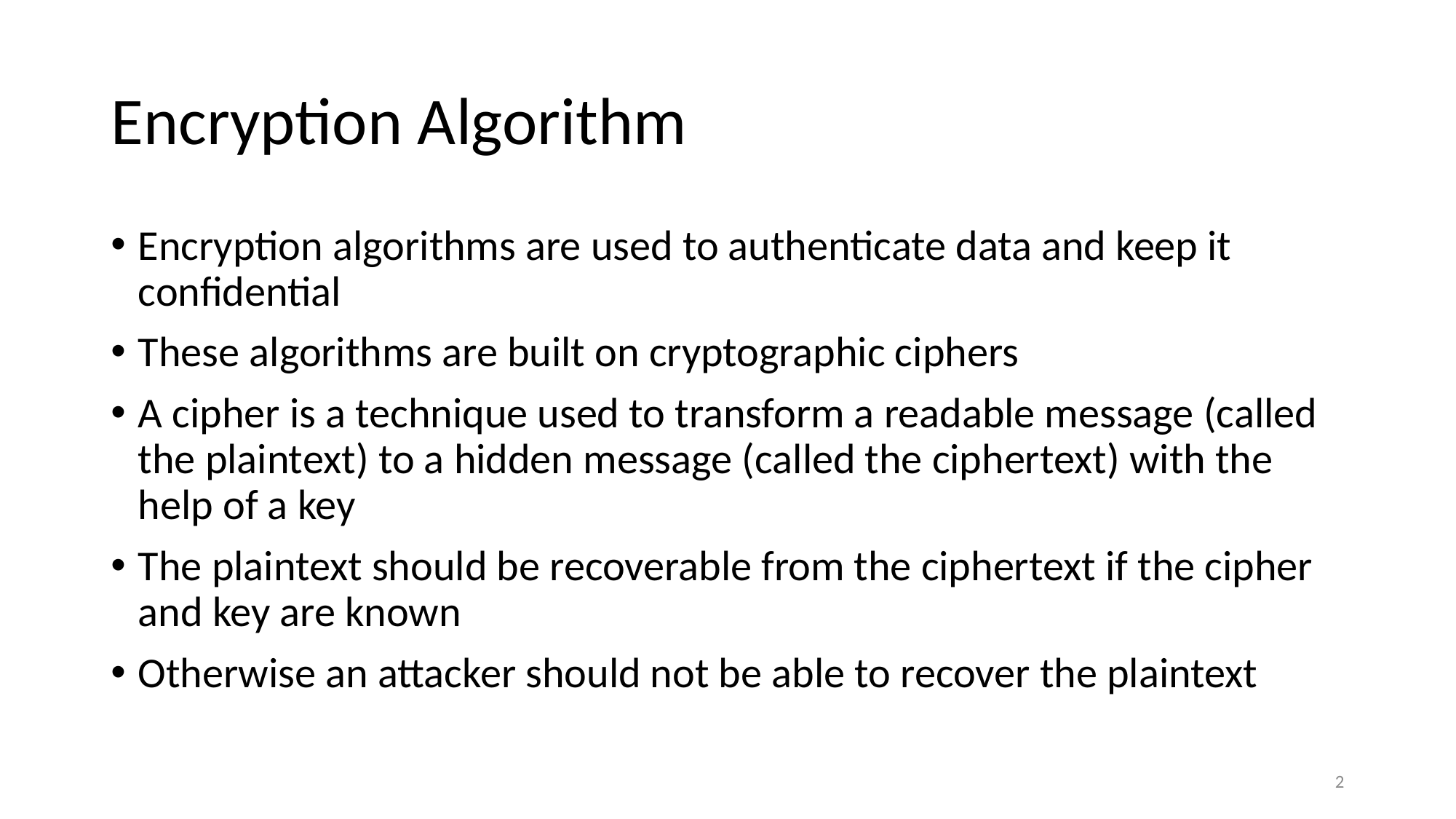

# Encryption Algorithm
Encryption algorithms are used to authenticate data and keep it confidential
These algorithms are built on cryptographic ciphers
A cipher is a technique used to transform a readable message (called the plaintext) to a hidden message (called the ciphertext) with the help of a key
The plaintext should be recoverable from the ciphertext if the cipher and key are known
Otherwise an attacker should not be able to recover the plaintext
2